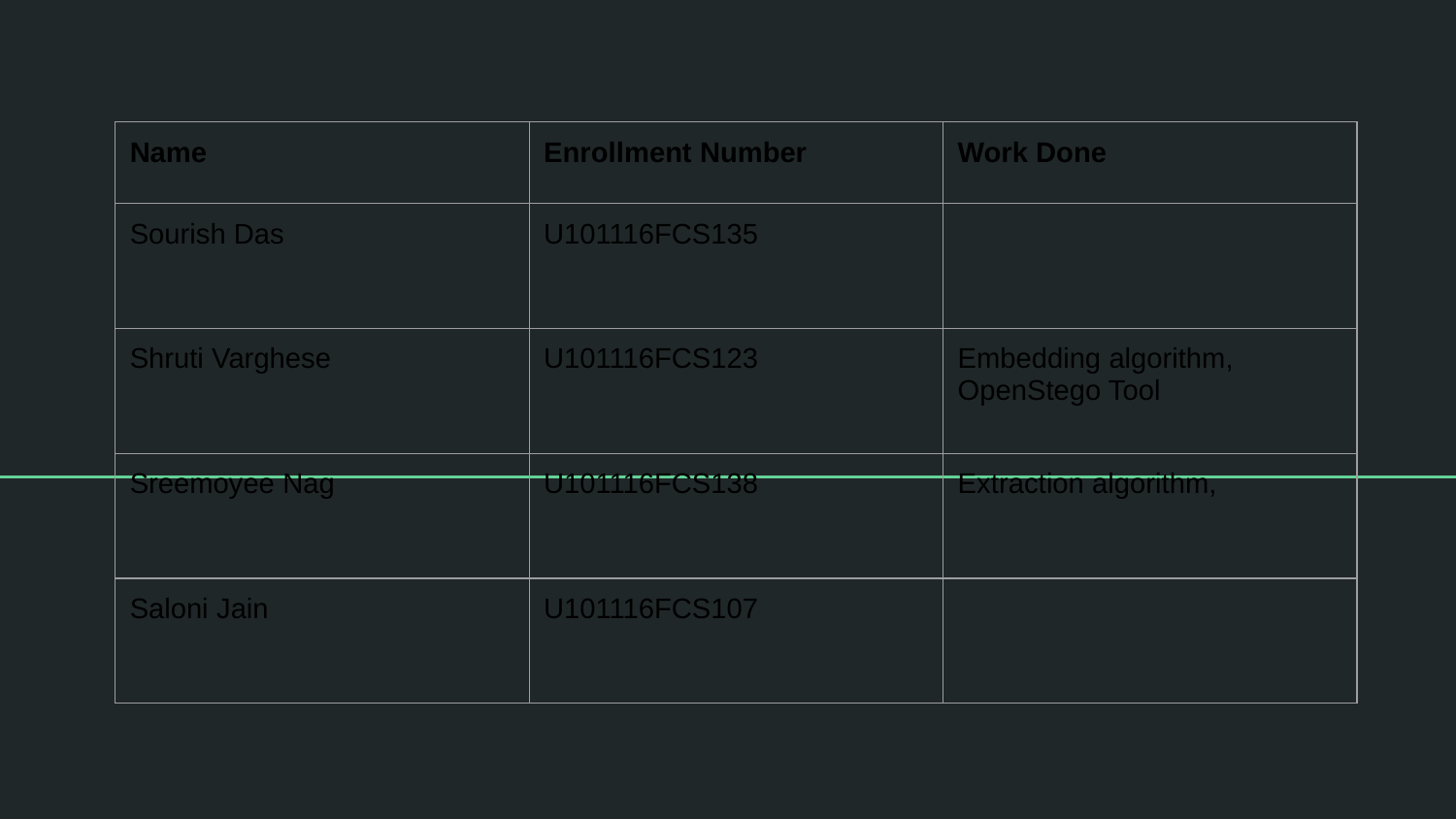

| Name | Enrollment Number | Work Done |
| --- | --- | --- |
| Sourish Das | U101116FCS135 | Embedding algorithm, OpenStego Tool |
| Shruti Varghese | U101116FCS123 | Embedding algorithm, OpenStego Tool |
| Sreemoyee Nag | U101116FCS138 | Extraction algorithm, OpenStego Tool |
| Saloni Jain | U101116FCS107 | Extraction algorithm, OpenStego Tool |